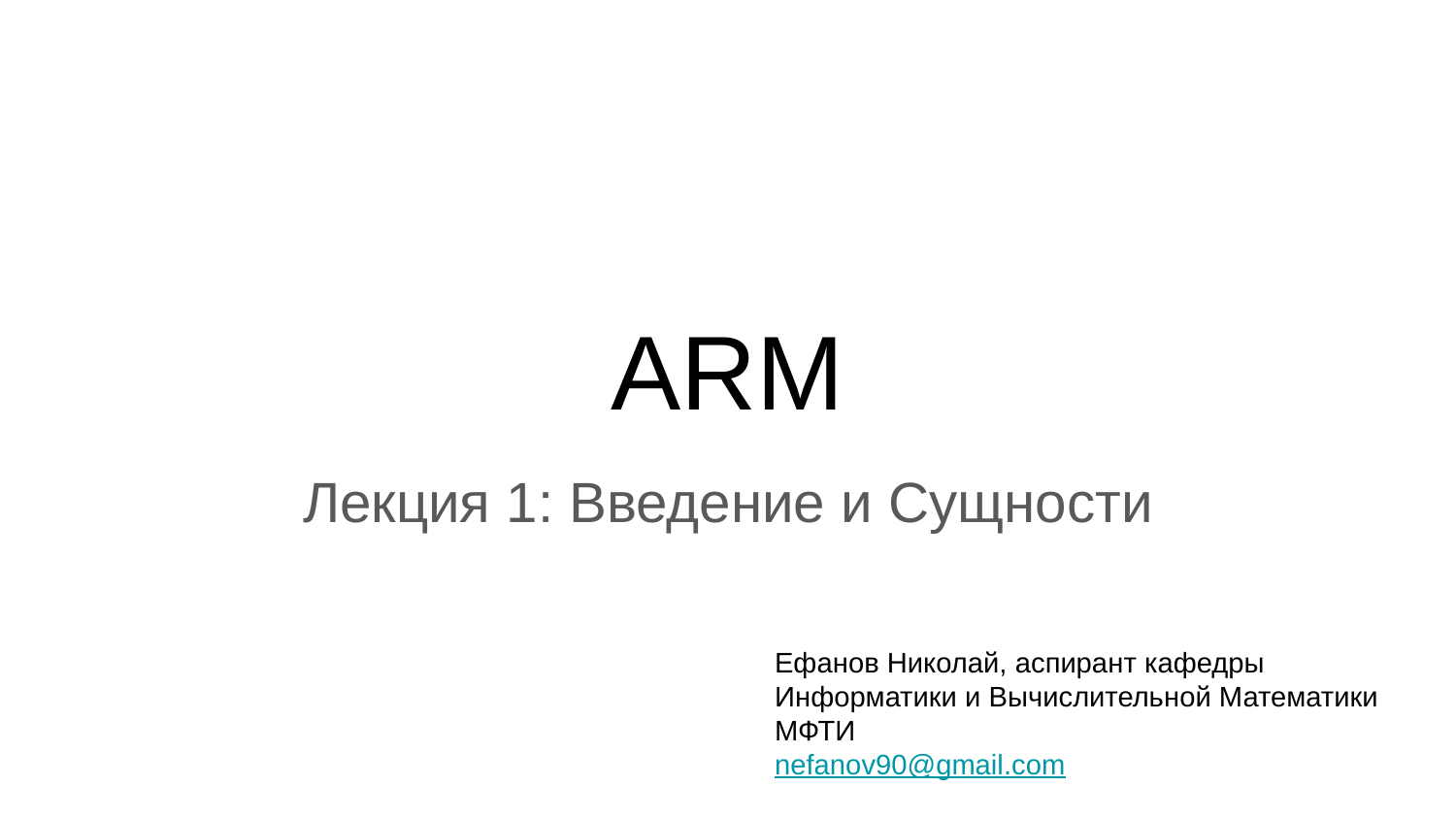

# ARM
Лекция 1: Введение и Сущности
Ефанов Николай, аспирант кафедры Информатики и Вычислительной Математики МФТИ
nefanov90@gmail.com